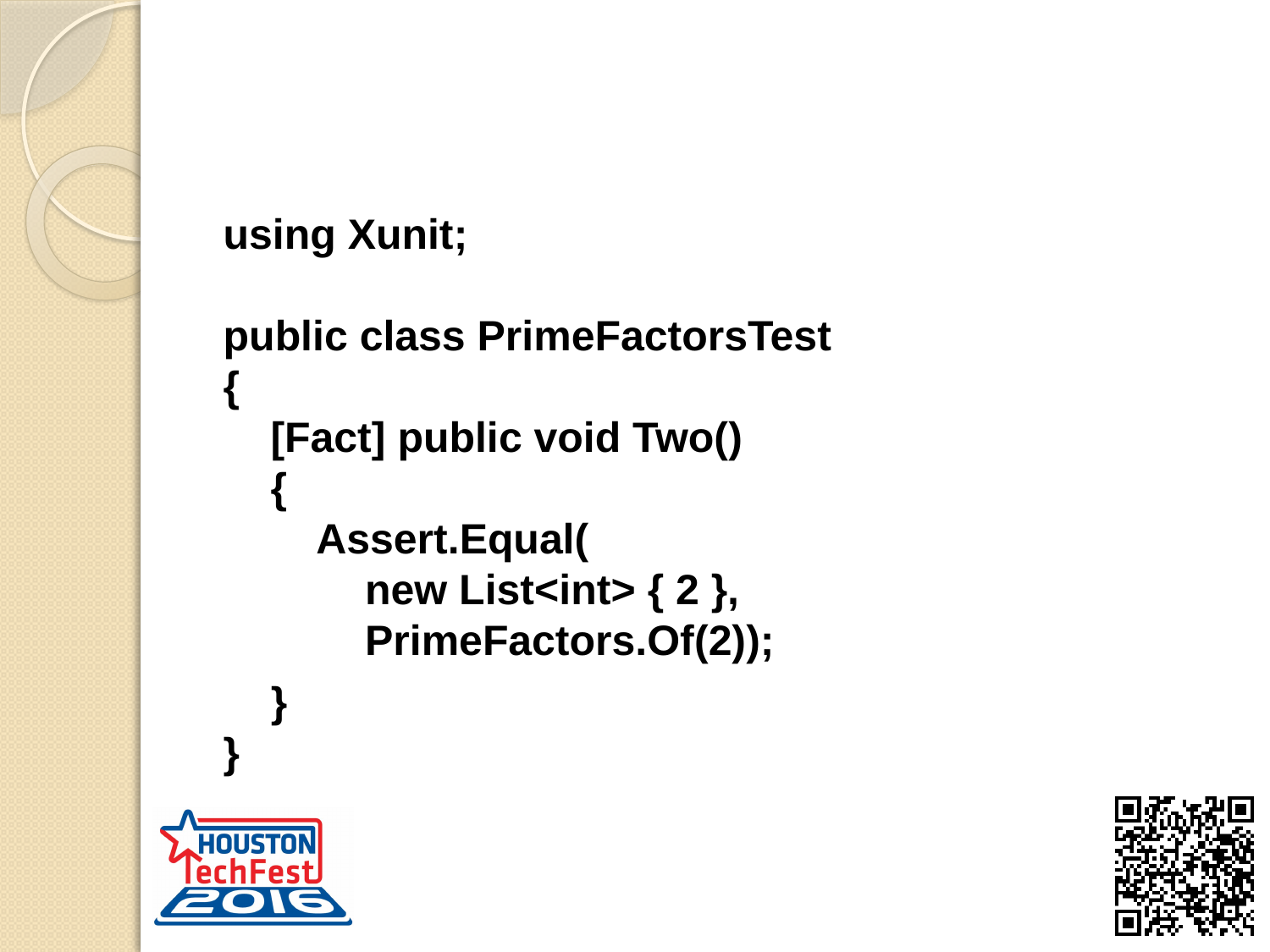

using Xunit;
public class PrimeFactorsTest
{
    [Fact] public void Two()
    {
        Assert.Equal(
            new List<int> { 2 },
            PrimeFactors.Of(2));
    }
}